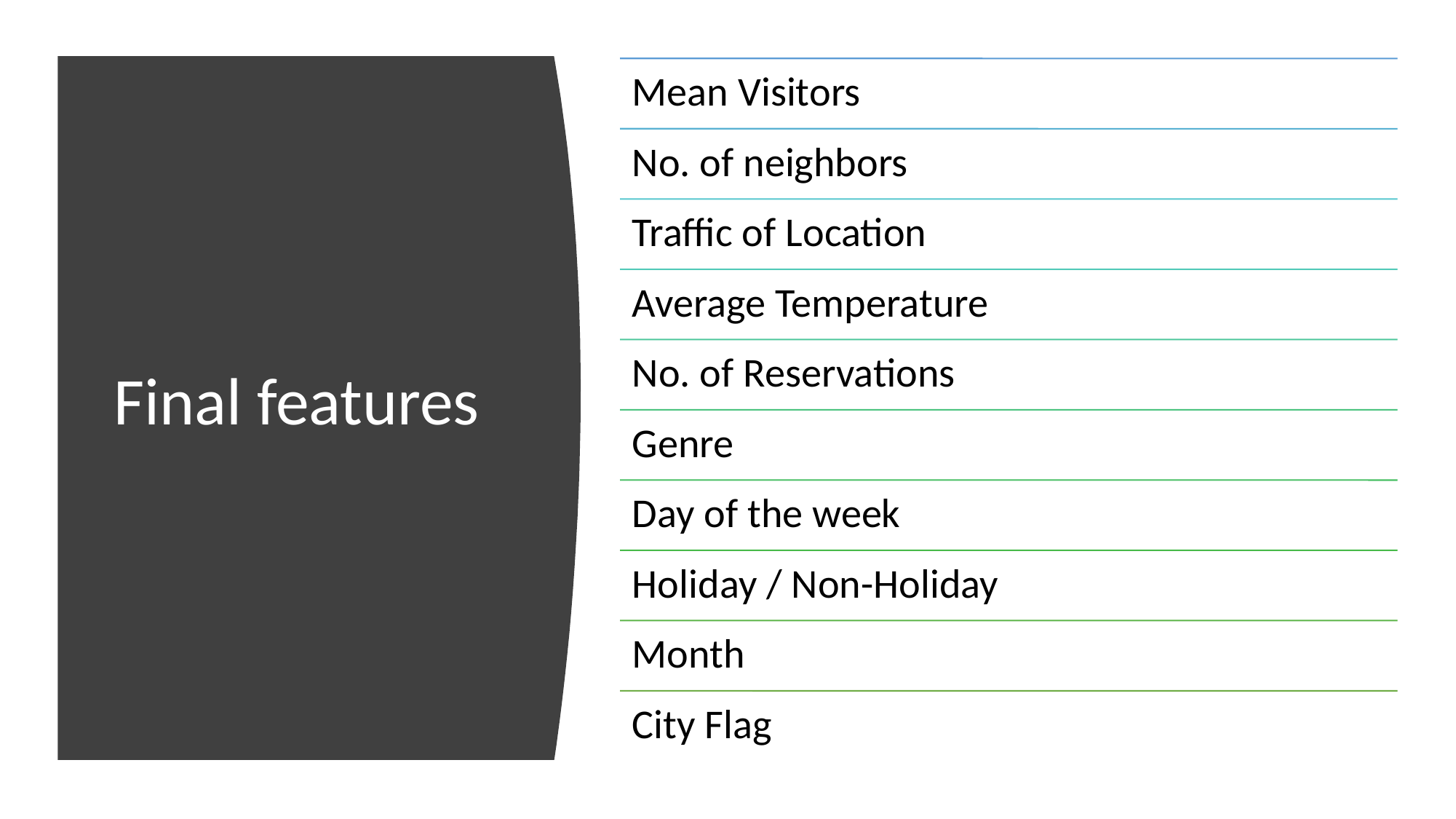

Mean Visitors
No. of neighbors
Traffic of Location
Average Temperature
No. of Reservations
Genre
Day of the week
Holiday / Non-Holiday
Month
City Flag
# Final features